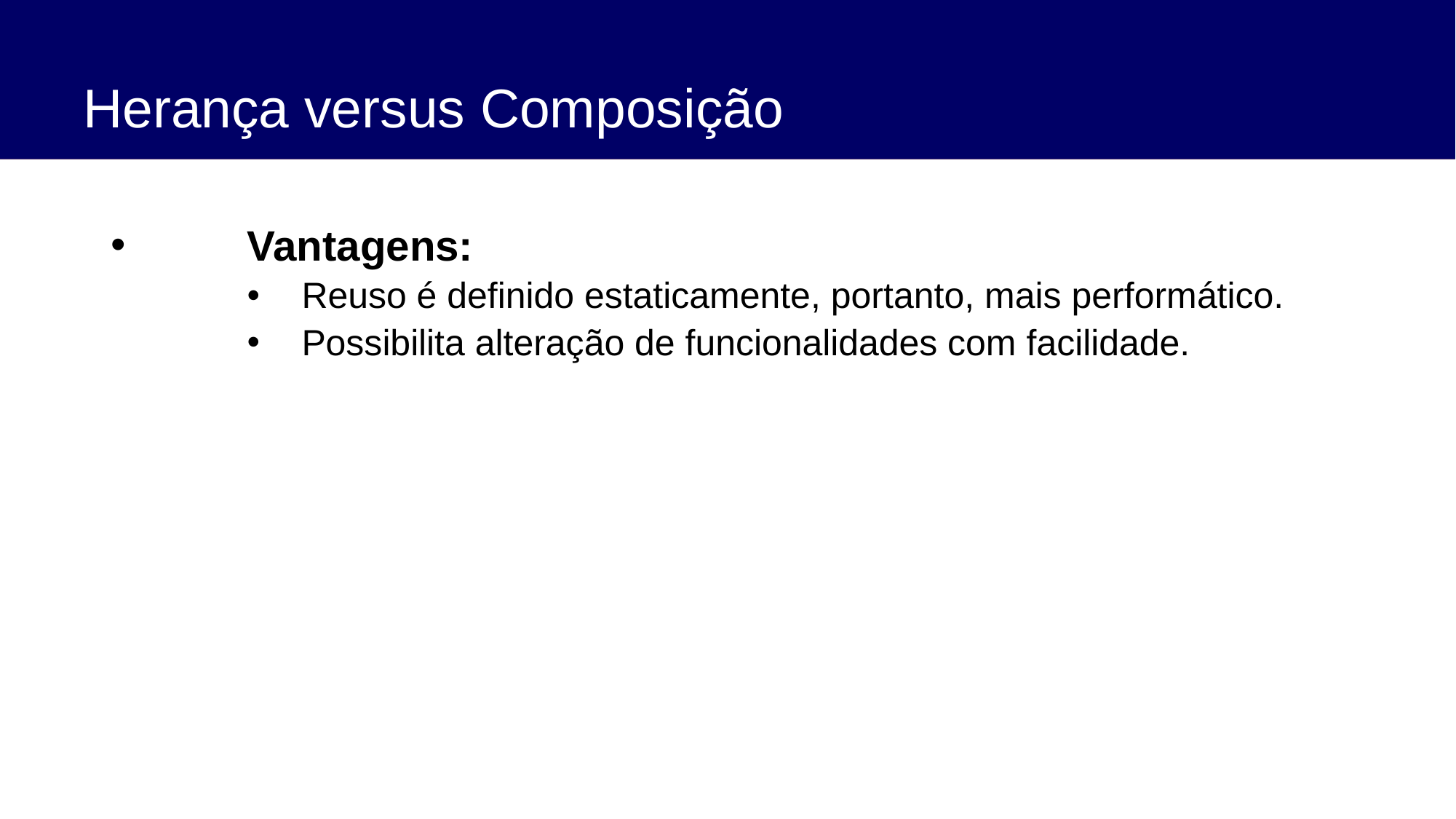

# Herança versus Composição
	Vantagens:
Reuso é definido estaticamente, portanto, mais performático.
Possibilita alteração de funcionalidades com facilidade.